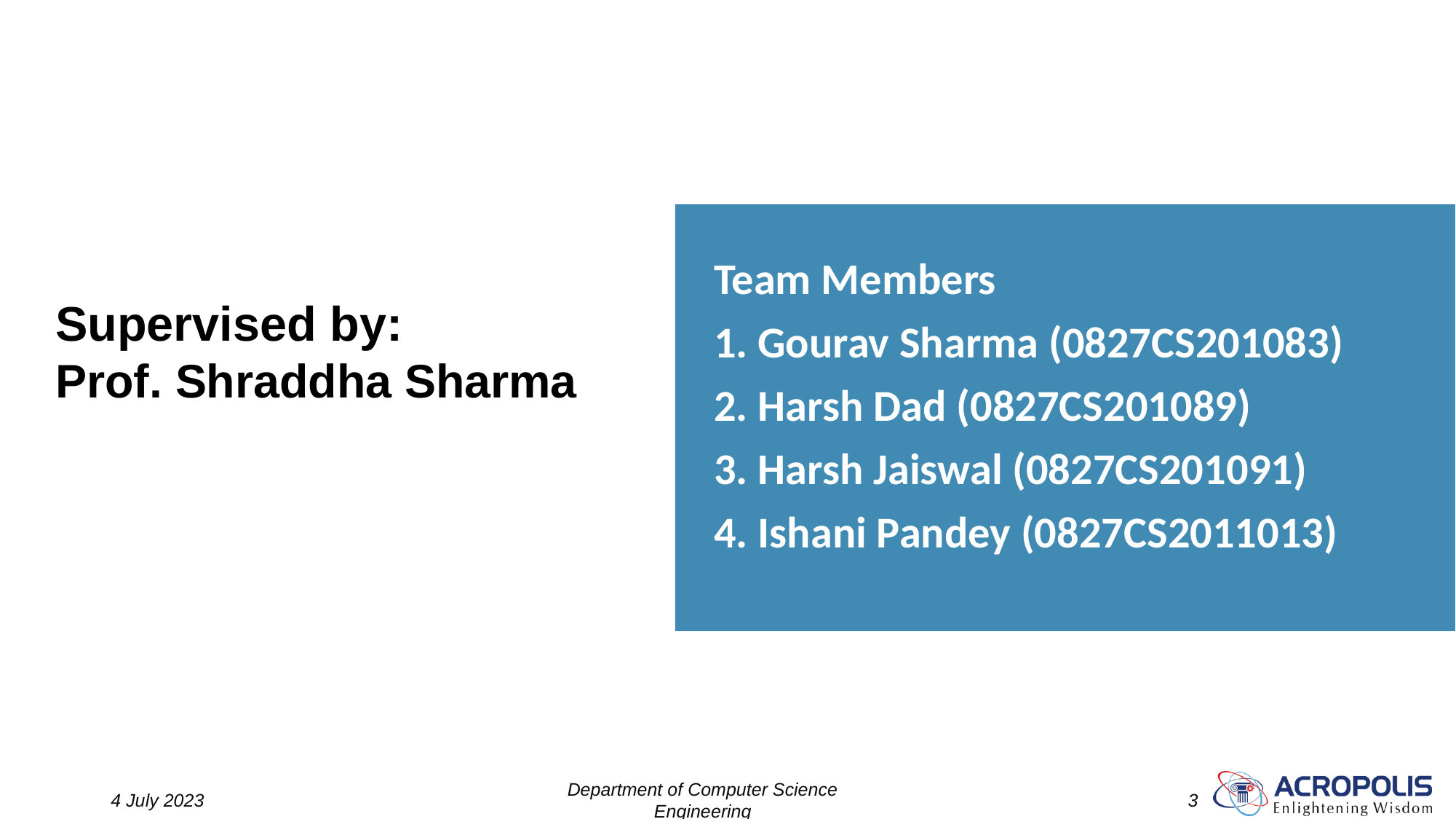

Team Members
1. Gourav Sharma (0827CS201083)
2. Harsh Dad (0827CS201089)
3. Harsh Jaiswal (0827CS201091)
4. Ishani Pandey (0827CS2011013)
# Supervised by: Prof. Shraddha Sharma
4 July 2023
Department of Computer Science Engineering
3